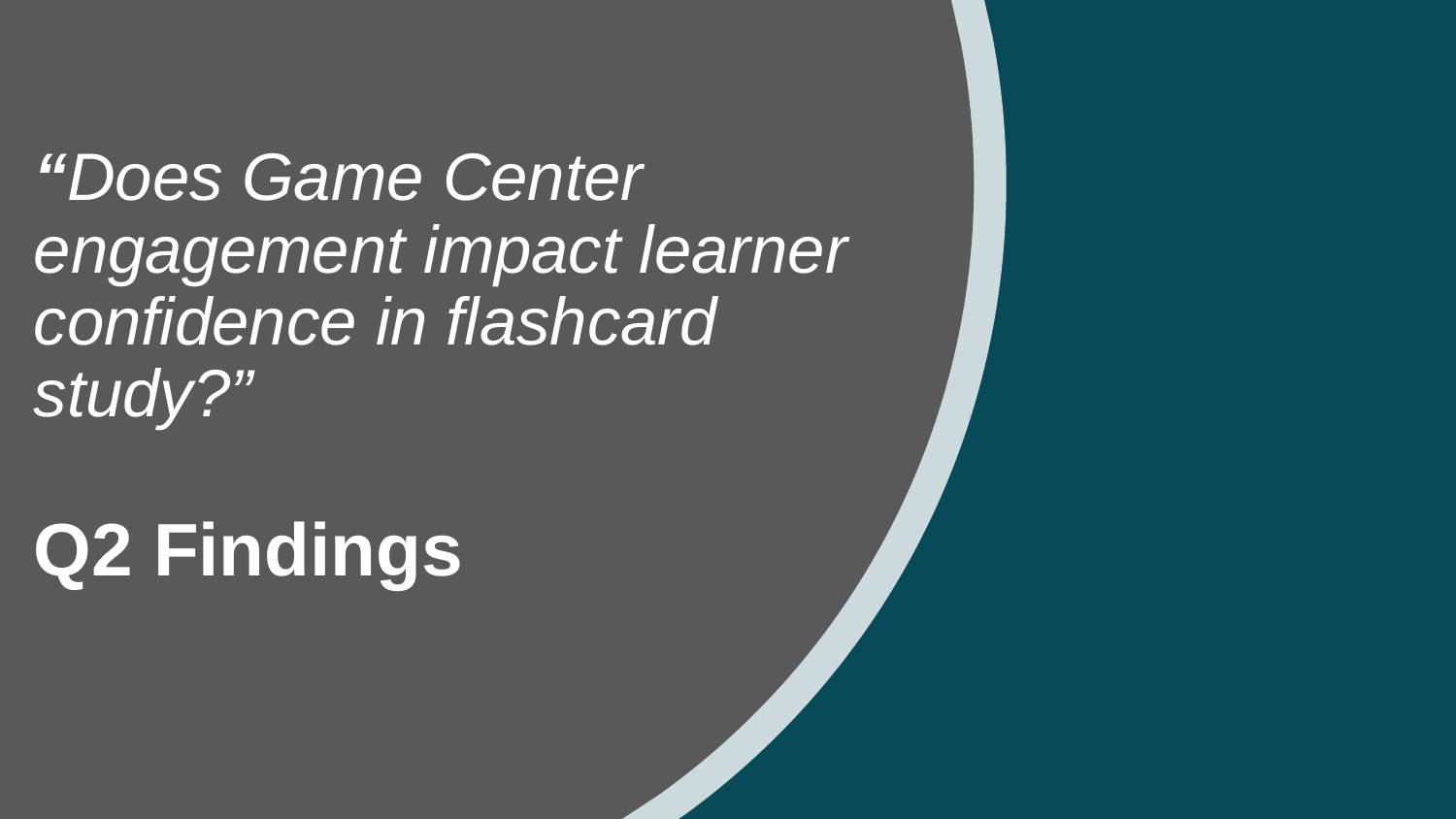

# “Does Game Center engagement impact learner confidence in flashcard study?”

Q2 Findings